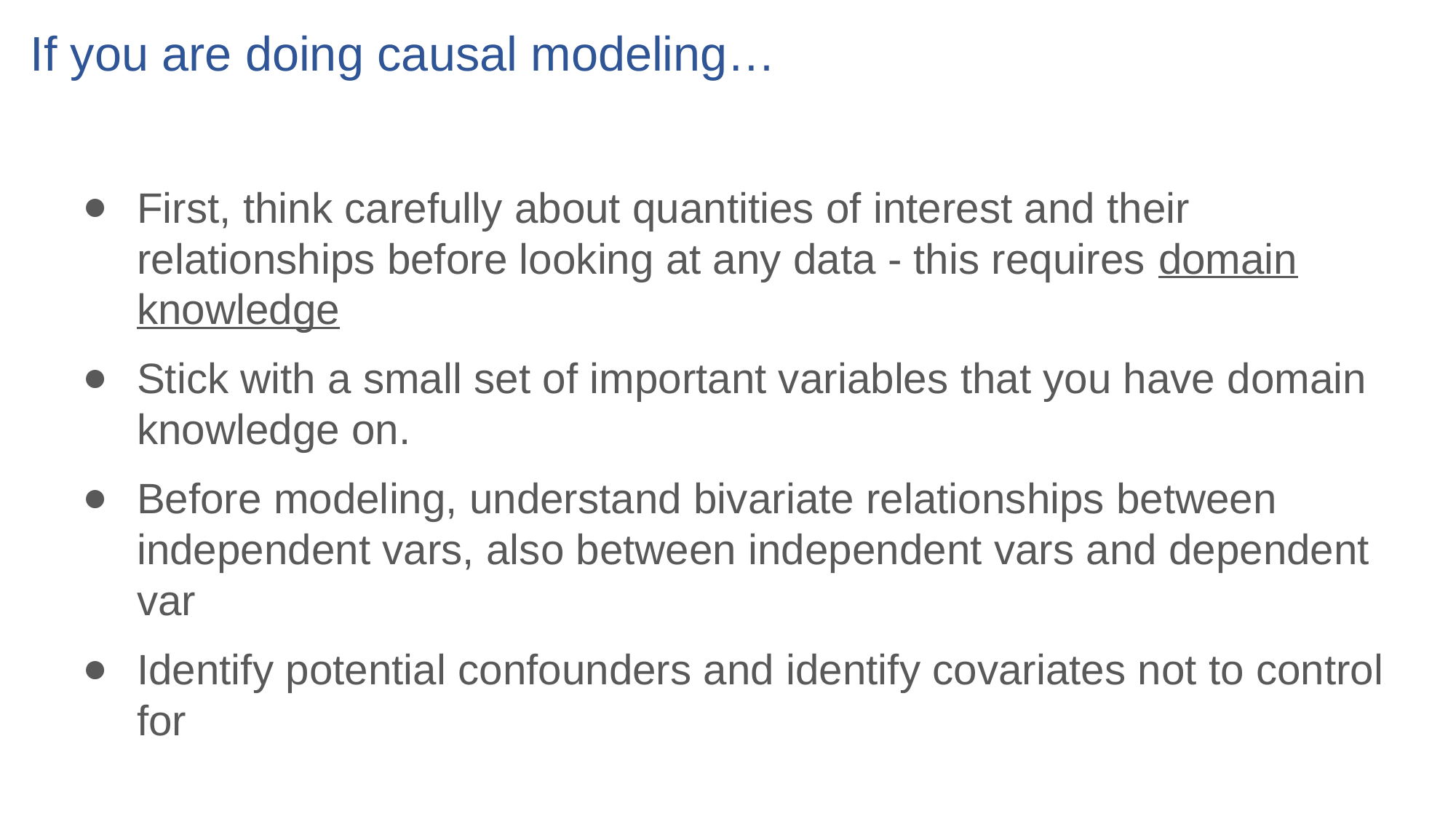

# If you are doing causal modeling…
First, think carefully about quantities of interest and their relationships before looking at any data - this requires domain knowledge
Stick with a small set of important variables that you have domain knowledge on.
Before modeling, understand bivariate relationships between independent vars, also between independent vars and dependent var
Identify potential confounders and identify covariates not to control for